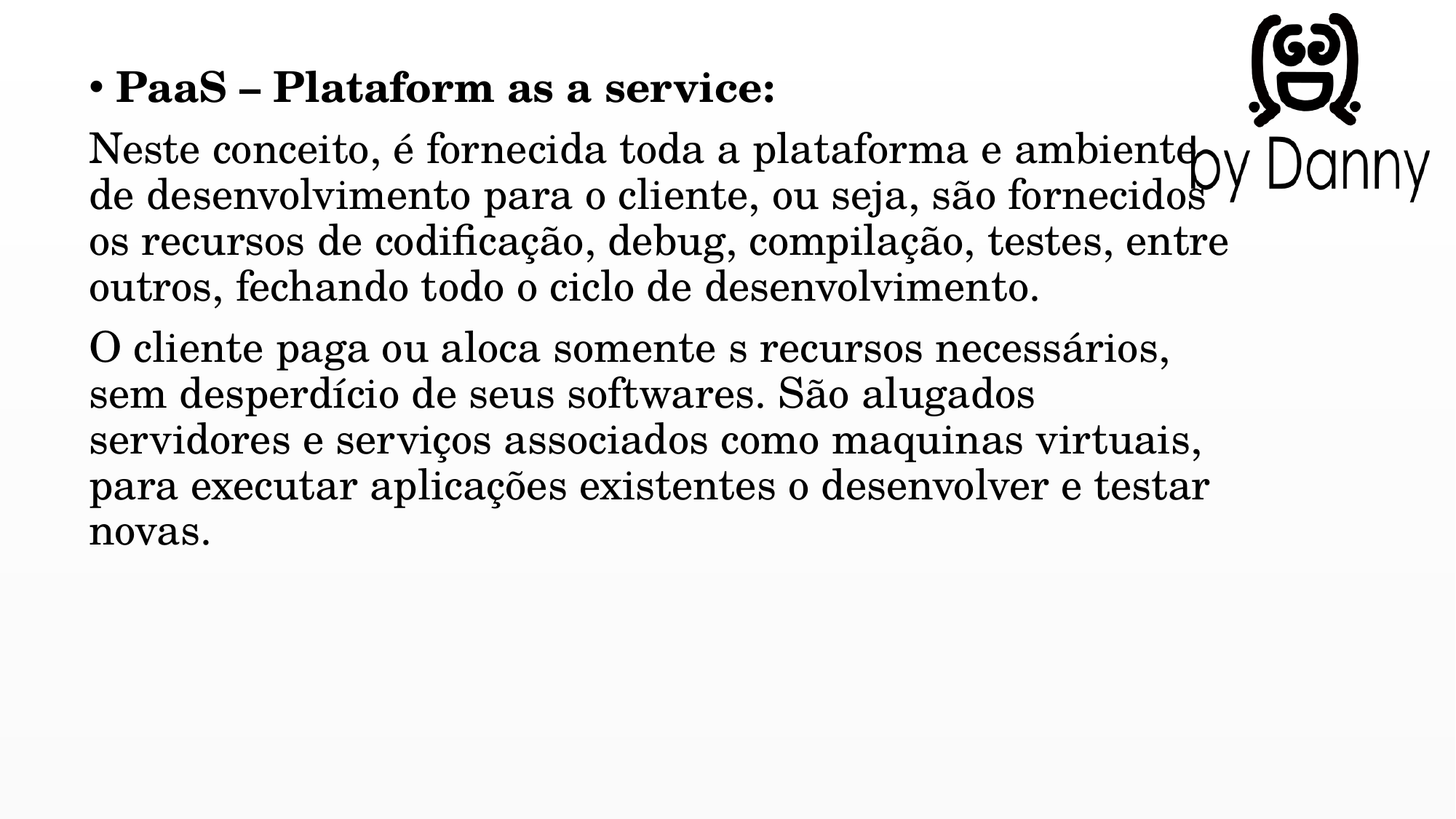

PaaS – Plataform as a service:
Neste conceito, é fornecida toda a plataforma e ambiente de desenvolvimento para o cliente, ou seja, são fornecidos os recursos de codificação, debug, compilação, testes, entre outros, fechando todo o ciclo de desenvolvimento.
O cliente paga ou aloca somente s recursos necessários, sem desperdício de seus softwares. São alugados servidores e serviços associados como maquinas virtuais, para executar aplicações existentes o desenvolver e testar novas.